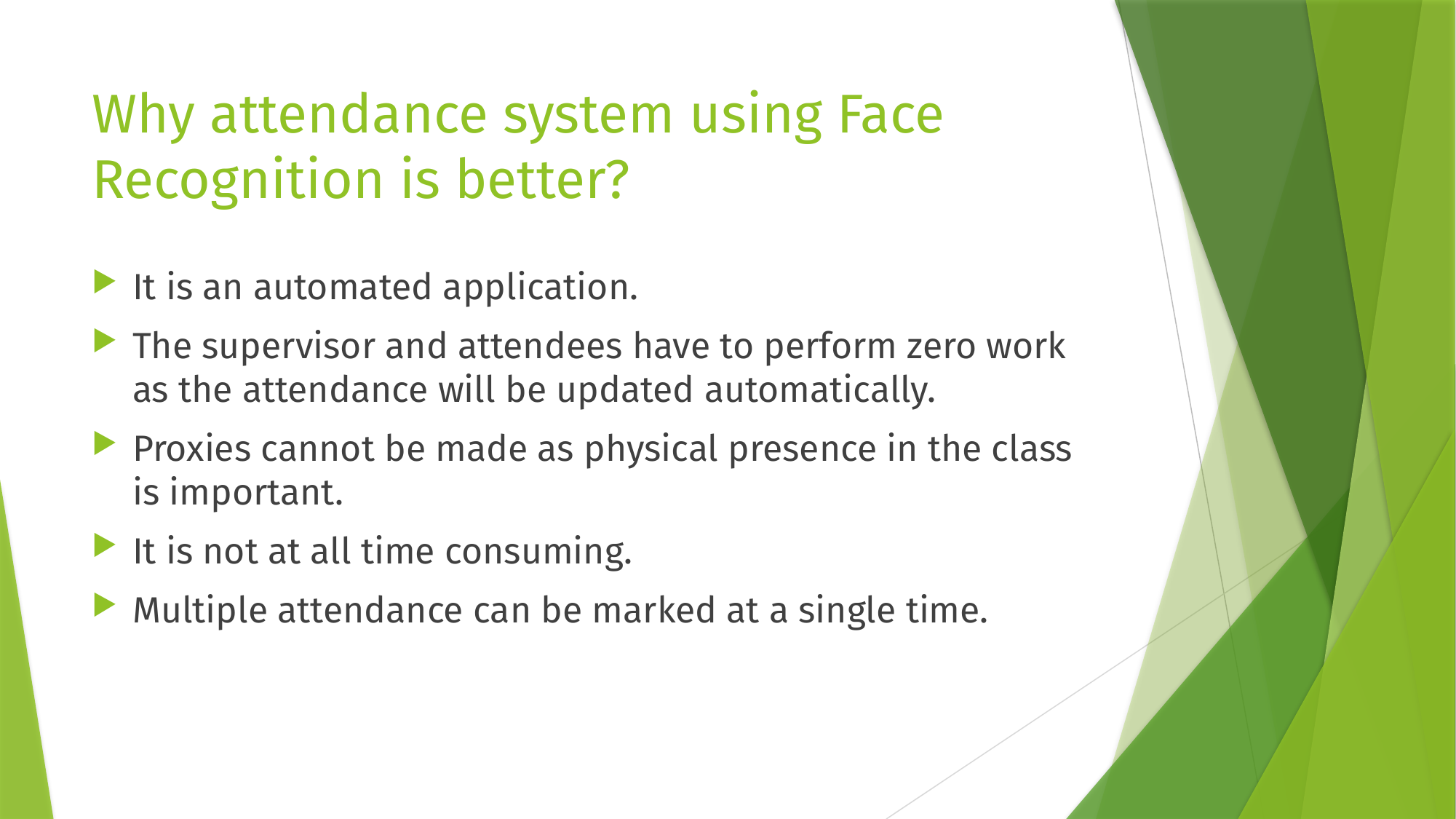

# Why attendance system using Face Recognition is better?
It is an automated application.
The supervisor and attendees have to perform zero work as the attendance will be updated automatically.
Proxies cannot be made as physical presence in the class is important.
It is not at all time consuming.
Multiple attendance can be marked at a single time.